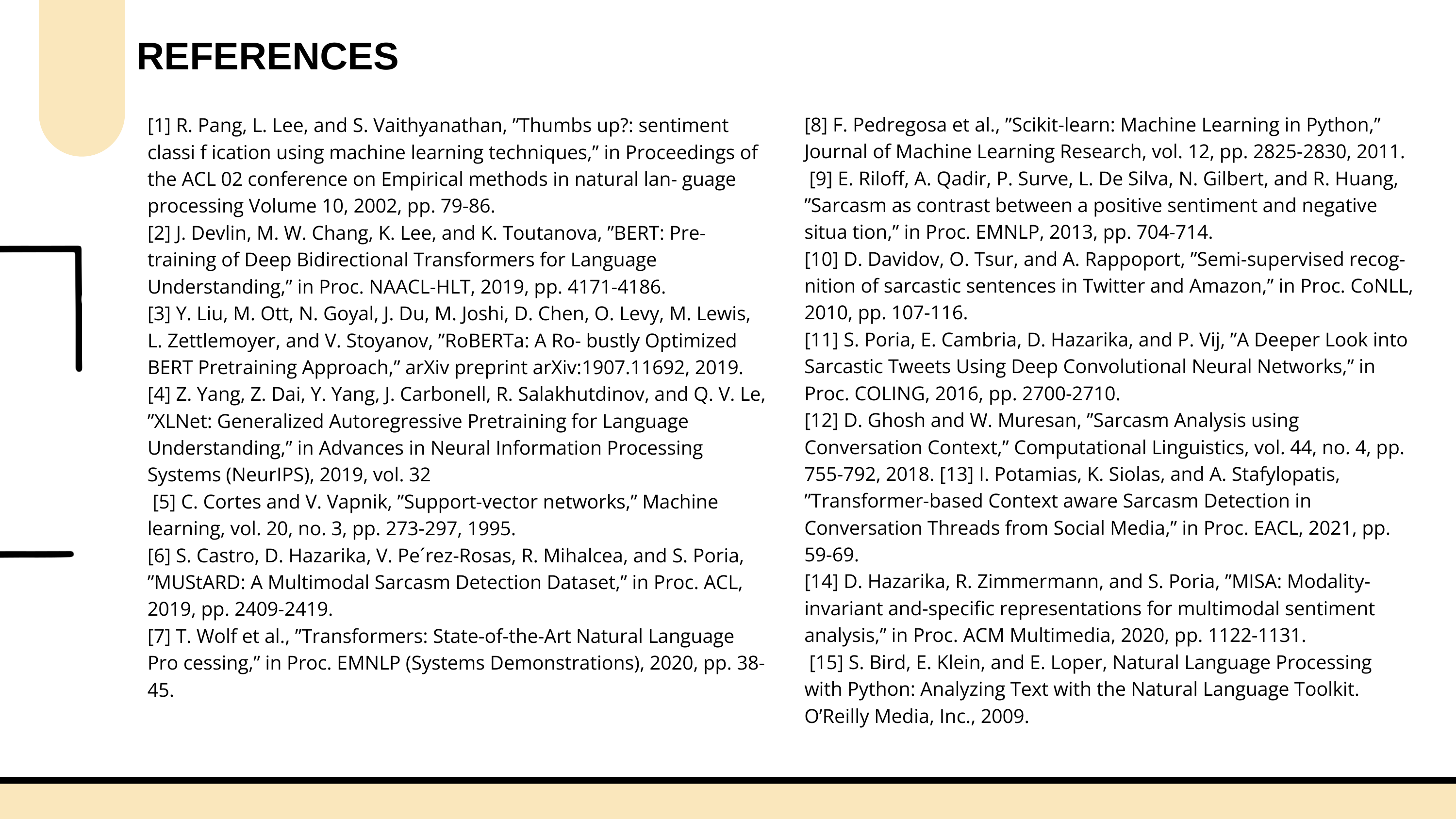

REFERENCES
[8] F. Pedregosa et al., ”Scikit-learn: Machine Learning in Python,” Journal of Machine Learning Research, vol. 12, pp. 2825-2830, 2011.
 [9] E. Riloff, A. Qadir, P. Surve, L. De Silva, N. Gilbert, and R. Huang, ”Sarcasm as contrast between a positive sentiment and negative situa tion,” in Proc. EMNLP, 2013, pp. 704-714.
[10] D. Davidov, O. Tsur, and A. Rappoport, ”Semi-supervised recog- nition of sarcastic sentences in Twitter and Amazon,” in Proc. CoNLL, 2010, pp. 107-116.
[11] S. Poria, E. Cambria, D. Hazarika, and P. Vij, ”A Deeper Look into Sarcastic Tweets Using Deep Convolutional Neural Networks,” in Proc. COLING, 2016, pp. 2700-2710.
[12] D. Ghosh and W. Muresan, ”Sarcasm Analysis using Conversation Context,” Computational Linguistics, vol. 44, no. 4, pp. 755-792, 2018. [13] I. Potamias, K. Siolas, and A. Stafylopatis, ”Transformer-based Context aware Sarcasm Detection in Conversation Threads from Social Media,” in Proc. EACL, 2021, pp. 59-69.
[14] D. Hazarika, R. Zimmermann, and S. Poria, ”MISA: Modality- invariant and-specific representations for multimodal sentiment analysis,” in Proc. ACM Multimedia, 2020, pp. 1122-1131.
 [15] S. Bird, E. Klein, and E. Loper, Natural Language Processing with Python: Analyzing Text with the Natural Language Toolkit. O’Reilly Media, Inc., 2009.
[1] R. Pang, L. Lee, and S. Vaithyanathan, ”Thumbs up?: sentiment classi f ication using machine learning techniques,” in Proceedings of the ACL 02 conference on Empirical methods in natural lan- guage processing Volume 10, 2002, pp. 79-86.
[2] J. Devlin, M. W. Chang, K. Lee, and K. Toutanova, ”BERT: Pre-training of Deep Bidirectional Transformers for Language Understanding,” in Proc. NAACL-HLT, 2019, pp. 4171-4186.
[3] Y. Liu, M. Ott, N. Goyal, J. Du, M. Joshi, D. Chen, O. Levy, M. Lewis, L. Zettlemoyer, and V. Stoyanov, ”RoBERTa: A Ro- bustly Optimized BERT Pretraining Approach,” arXiv preprint arXiv:1907.11692, 2019.
[4] Z. Yang, Z. Dai, Y. Yang, J. Carbonell, R. Salakhutdinov, and Q. V. Le, ”XLNet: Generalized Autoregressive Pretraining for Language Understanding,” in Advances in Neural Information Processing Systems (NeurIPS), 2019, vol. 32
 [5] C. Cortes and V. Vapnik, ”Support-vector networks,” Machine learning, vol. 20, no. 3, pp. 273-297, 1995.
[6] S. Castro, D. Hazarika, V. Pe´rez-Rosas, R. Mihalcea, and S. Poria, ”MUStARD: A Multimodal Sarcasm Detection Dataset,” in Proc. ACL, 2019, pp. 2409-2419.
[7] T. Wolf et al., ”Transformers: State-of-the-Art Natural Language Pro cessing,” in Proc. EMNLP (Systems Demonstrations), 2020, pp. 38-45.

 [1] R. Pang, L. Lee, and S. Vaithyanathan, ”Thumbs up?: sentiment classi f ication using machine learning techniques,” in Proceedings of the ACL 02 conference on Empirical methods in natural lan- guage processing Volume 10, 2002, pp. 79-86.
[2] J. Devlin, M. W. Chang, K. Lee, and K. Toutanova, ”BERT: Pre-training of Deep Bidirectional Transformers for Language Understanding,” in Proc. NAACL-HLT, 2019, pp. 4171-4186.
[3] Y. Liu, M. Ott, N. Goyal, J. Du, M. Joshi, D. Chen, O. Levy, M. Lewis, L. Zettlemoyer, and V. Stoyanov, ”RoBERTa: A Ro- bustly Optimized BERT Pretraining Approach,” arXiv preprint arXiv:1907.11692, 2019.
[4] Z. Yang, Z. Dai, Y. Yang, J. Carbonell, R. Salakhutdinov, and Q. V. Le, ”XLNet: Generalized Autoregressive Pretraining for Language Understanding,” in Advances in Neural Information Processing Systems (NeurIPS), 2019, vol. 32
 [5] C. Cortes and V. Vapnik, ”Support-vector networks,” Machine learning, vol. 20, no. 3, pp. 273-297, 1995.
[6] S. Castro, D. Hazarika, V. Pe´rez-Rosas, R. Mihalcea, and S. Poria, ”MUStARD: A Multimodal Sarcasm Detection Dataset,” in Proc. ACL, 2019, pp. 2409-2419.
[7] T. Wolf et al., ”Transformers: State-of-the-Art Natural Language Pro cessing,” in Proc. EMNLP (Systems Demonstrations), 2020, pp. 38-45.
[8] F. Pedregosa et al., ”Scikit-learn: Machine Learning in Python,” Journal of Machine Learning Research, vol. 12, pp. 2825-2830, 2011.
 [9] E. Riloff, A. Qadir, P. Surve, L. De Silva, N. Gilbert, and R. Huang, ”Sarcasm as contrast between a positive sentiment and negative situa tion,” in Proc. EMNLP, 2013, pp. 704-714.
[10] D. Davidov, O. Tsur, and A. Rappoport, ”Semi-supervised recog- nition of sarcastic sentences in Twitter and Amazon,” in Proc. CoNLL, 2010, pp. 107-116.
[11] S. Poria, E. Cambria, D. Hazarika, and P. Vij, ”A Deeper Look into Sarcastic Tweets Using Deep Convolutional Neural Networks,” in Proc. COLING, 2016, pp. 2700-2710.
[12] D. Ghosh and W. Muresan, ”Sarcasm Analysis using Conversation Context,” Computational Linguistics, vol. 44, no. 4, pp. 755-792, 2018. [13] I. Potamias, K. Siolas, and A. Stafylopatis, ”Transformer-based Context aware Sarcasm Detection in Conversation Threads from Social Media,” in Proc. EACL, 2021, pp. 59-69.
[14] D. Hazarika, R. Zimmermann, and S. Poria, ”MISA: Modality- invariant and-specific representations for multimodal sentiment analysis,” in Proc. ACM Multimedia, 2020, pp. 1122-1131.
 [15] S. Bird, E. Klein, and E. Loper, Natural Language Processing with Python: Analyzing Text with the Natural Language Toolkit. O’Reilly Media, Inc., 2009.